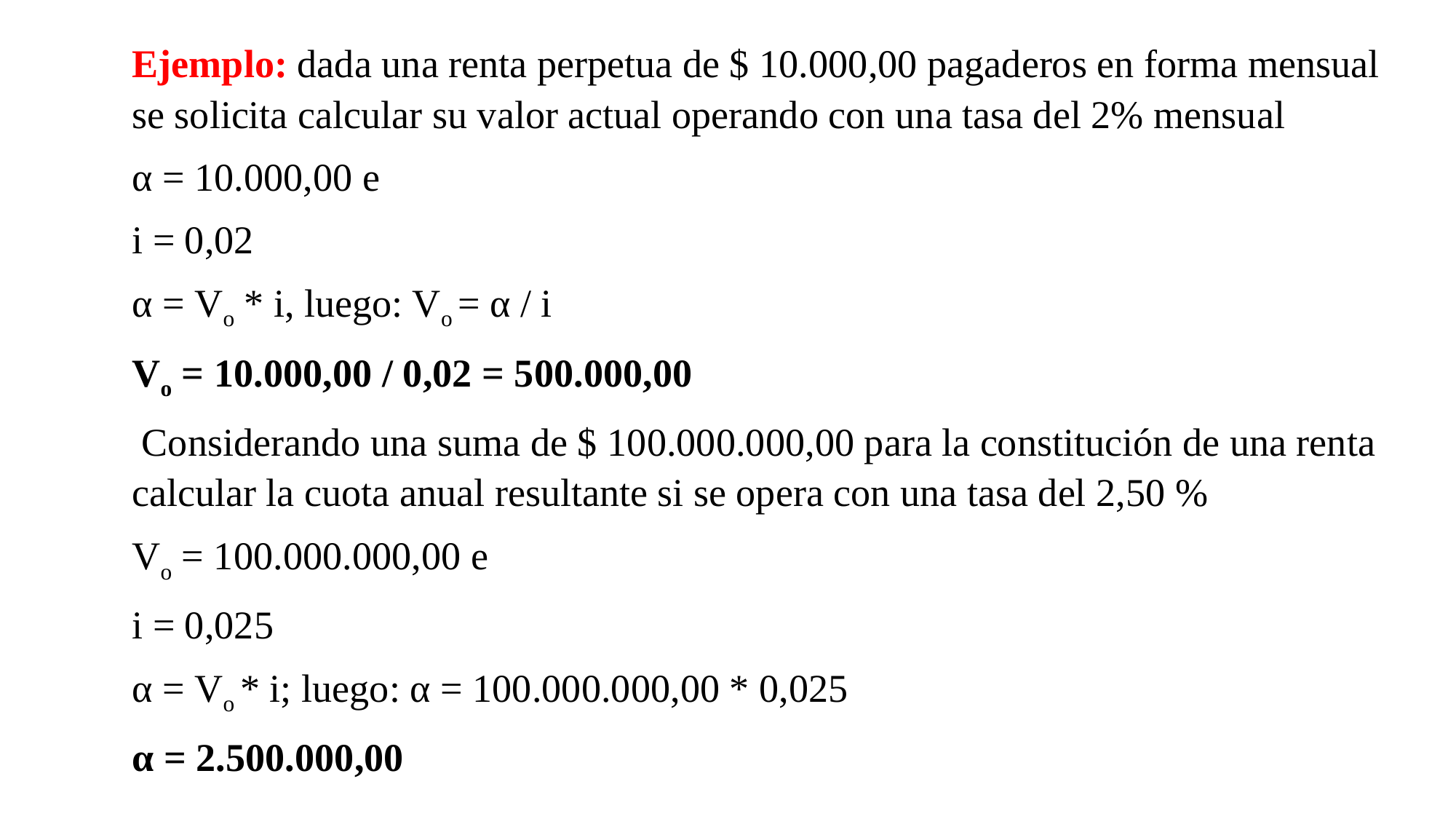

Ejemplo: dada una renta perpetua de $ 10.000,00 pagaderos en forma mensual se solicita calcular su valor actual operando con una tasa del 2% mensual
α = 10.000,00 e
i = 0,02
α = Vo * i, luego: Vo = α / i
Vo = 10.000,00 / 0,02 = 500.000,00
 Considerando una suma de $ 100.000.000,00 para la constitución de una renta calcular la cuota anual resultante si se opera con una tasa del 2,50 %
Vo = 100.000.000,00 e
i = 0,025
α = Vo * i; luego: α = 100.000.000,00 * 0,025
α = 2.500.000,00